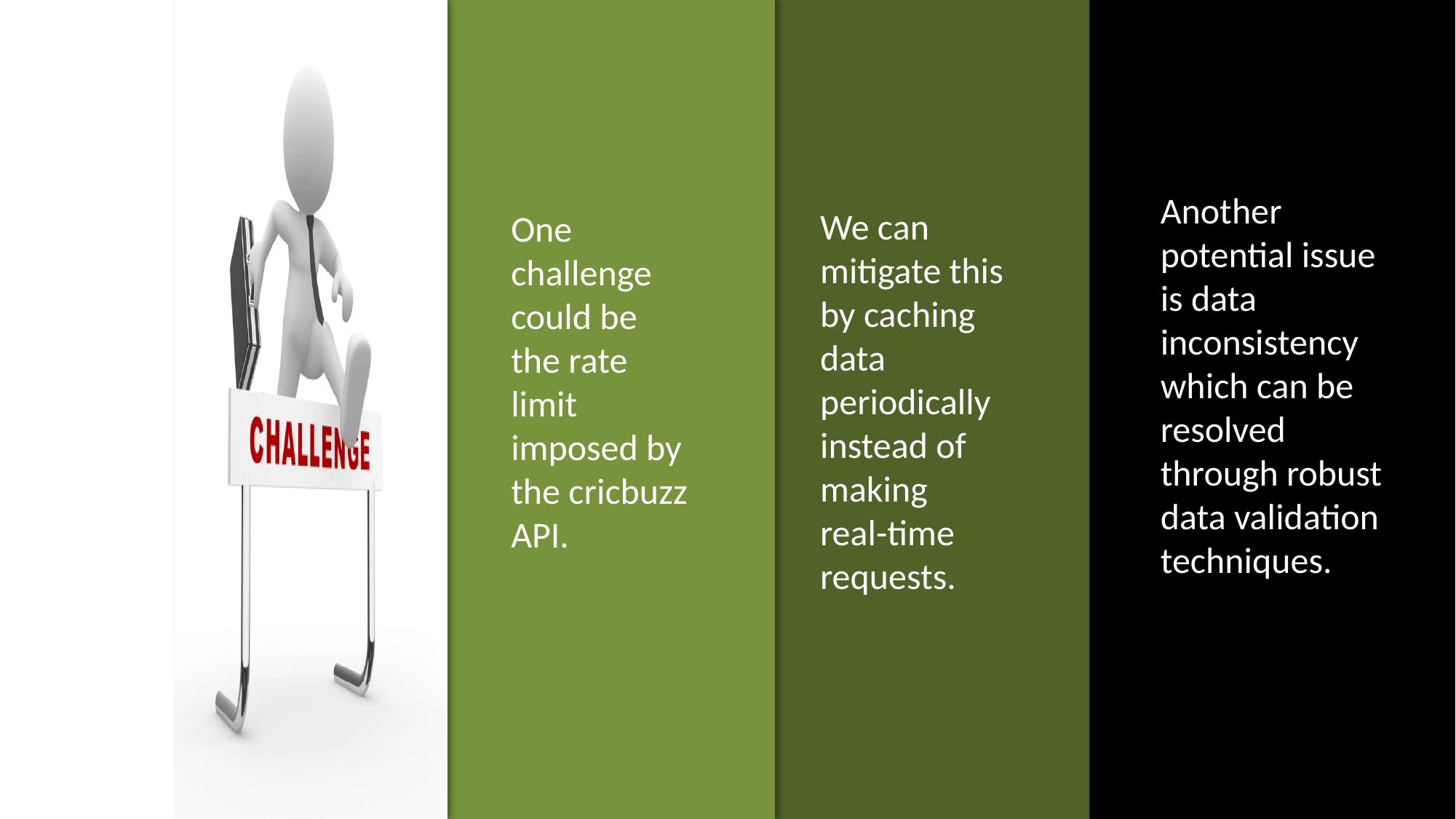

Another potential issue is data inconsistency which can be resolved through robust data validation techniques.
We can mitigate this by caching data periodically instead of making
real-time requests.
One challenge could be the rate limit imposed by the cricbuzz API.